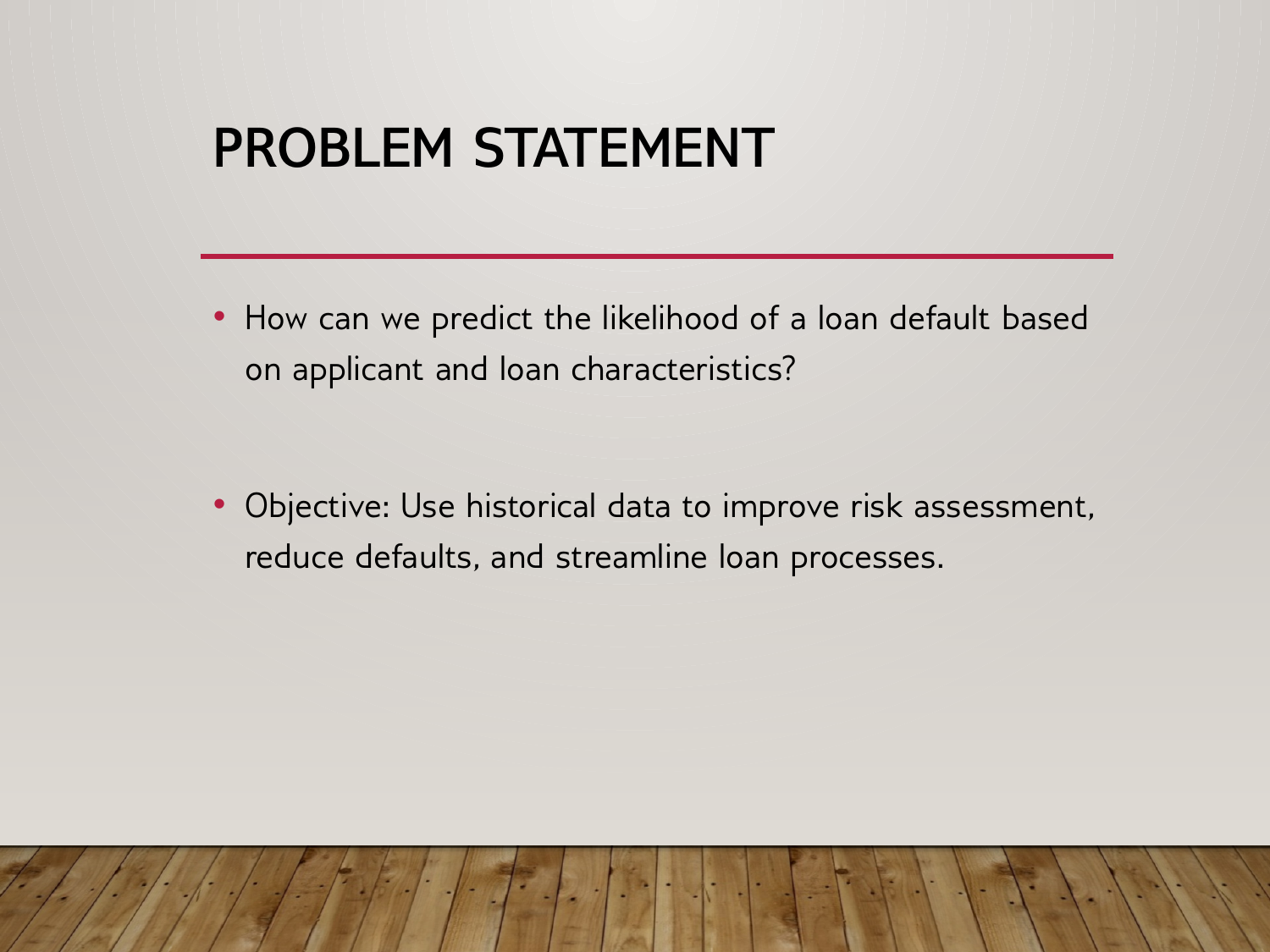

# Problem Statement
How can we predict the likelihood of a loan default based on applicant and loan characteristics?

Objective: Use historical data to improve risk assessment, reduce defaults, and streamline loan processes.